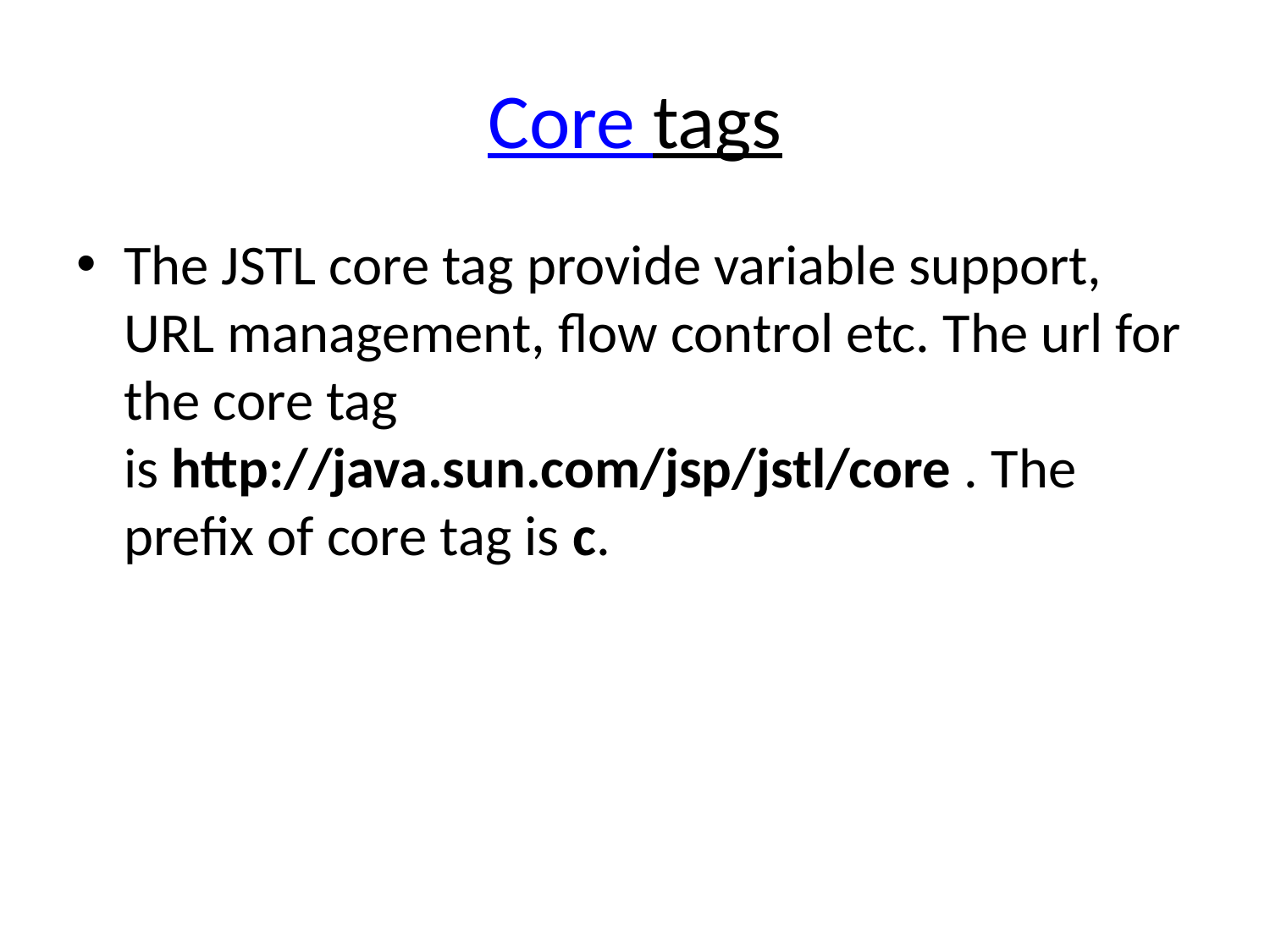

# Core tags
The JSTL core tag provide variable support, URL management, flow control etc. The url for the core tag is http://java.sun.com/jsp/jstl/core . The prefix of core tag is c.